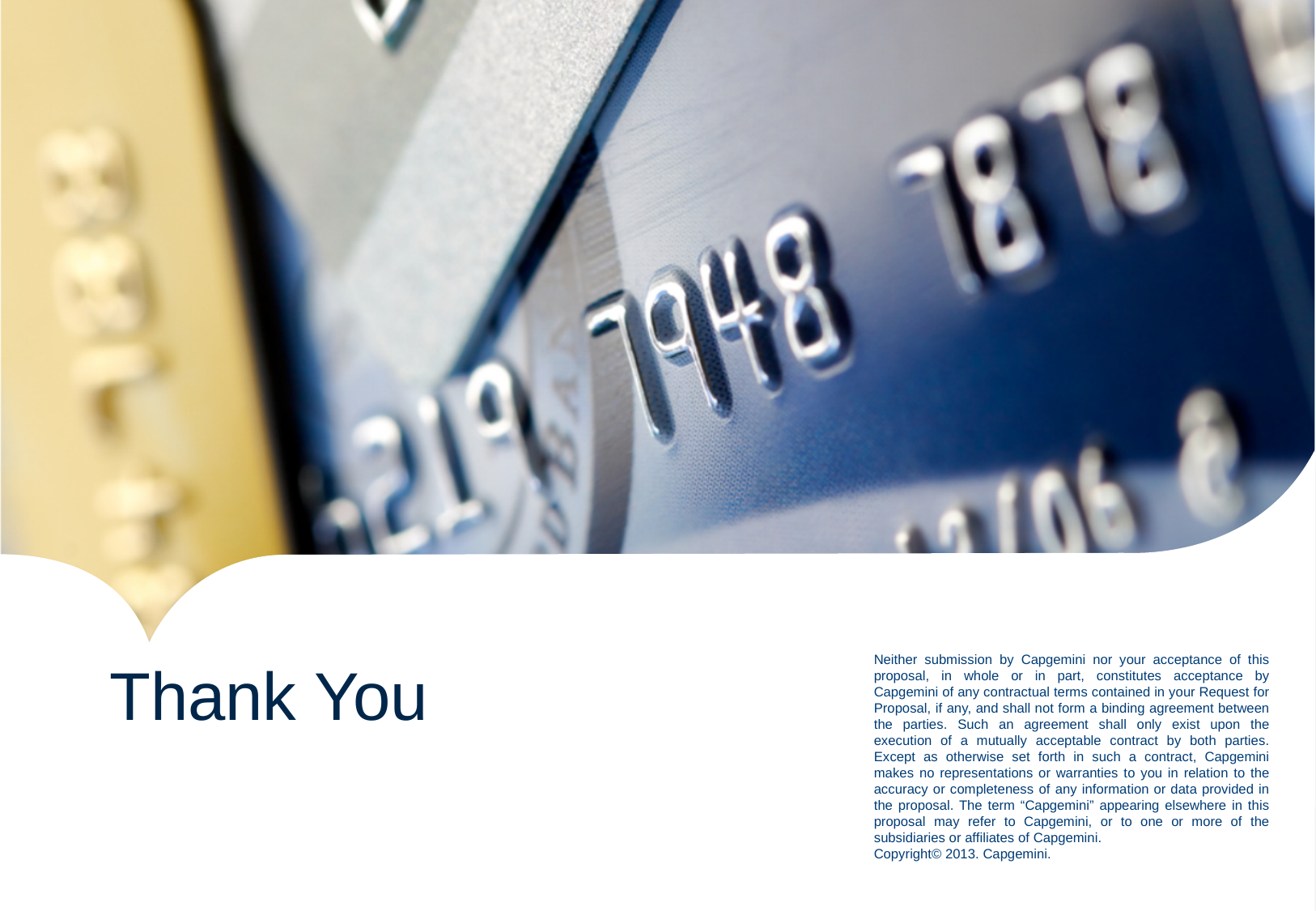

Neither submission by Capgemini nor your acceptance of this proposal, in whole or in part, constitutes acceptance by Capgemini of any contractual terms contained in your Request for Proposal, if any, and shall not form a binding agreement between the parties. Such an agreement shall only exist upon the execution of a mutually acceptable contract by both parties. Except as otherwise set forth in such a contract, Capgemini makes no representations or warranties to you in relation to the accuracy or completeness of any information or data provided in the proposal. The term “Capgemini” appearing elsewhere in this proposal may refer to Capgemini, or to one or more of the subsidiaries or affiliates of Capgemini.
Copyright© 2013. Capgemini.
# Thank You